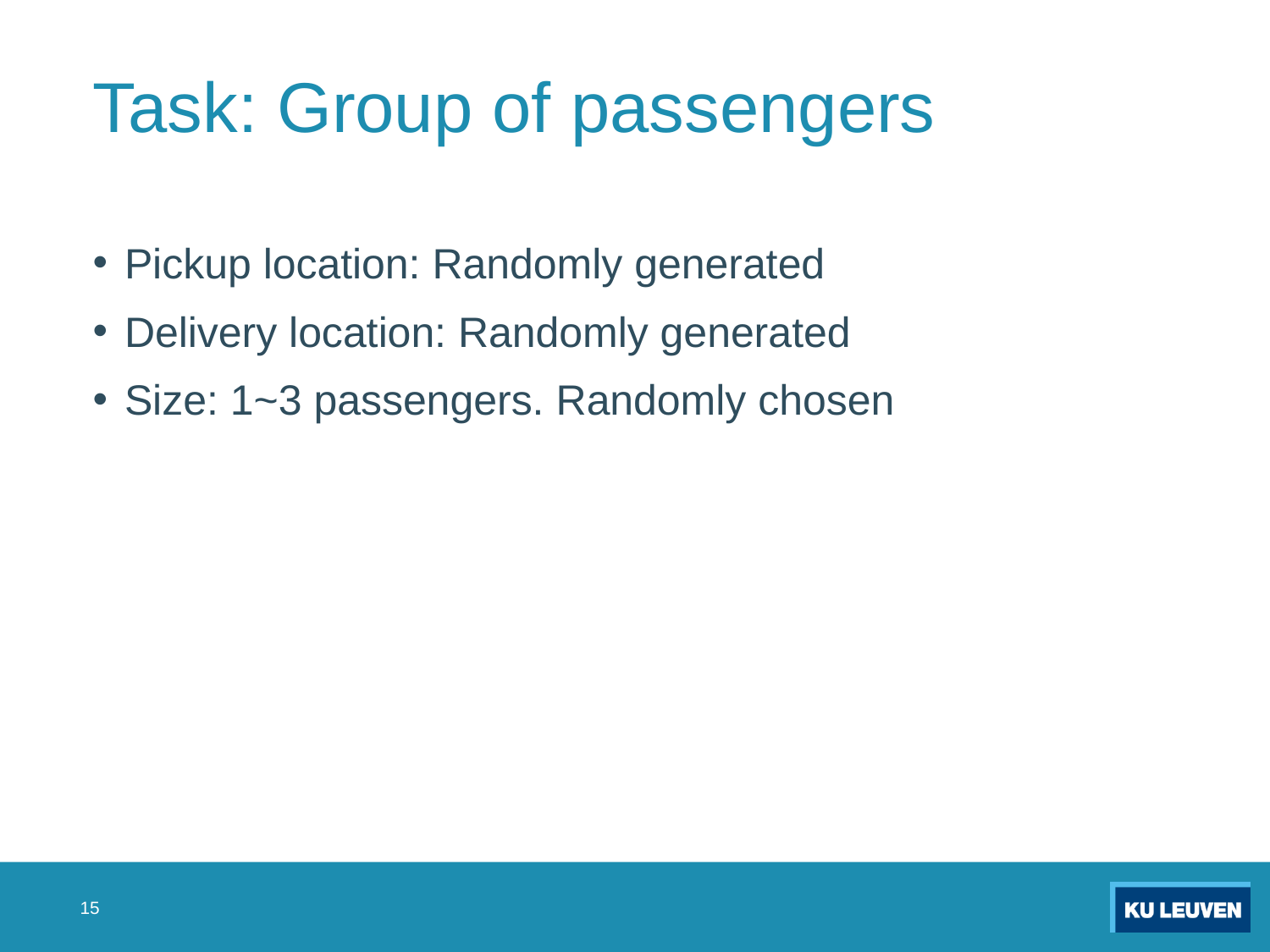

# Task: Group of passengers
Pickup location: Randomly generated
Delivery location: Randomly generated
Size: 1~3 passengers. Randomly chosen

15